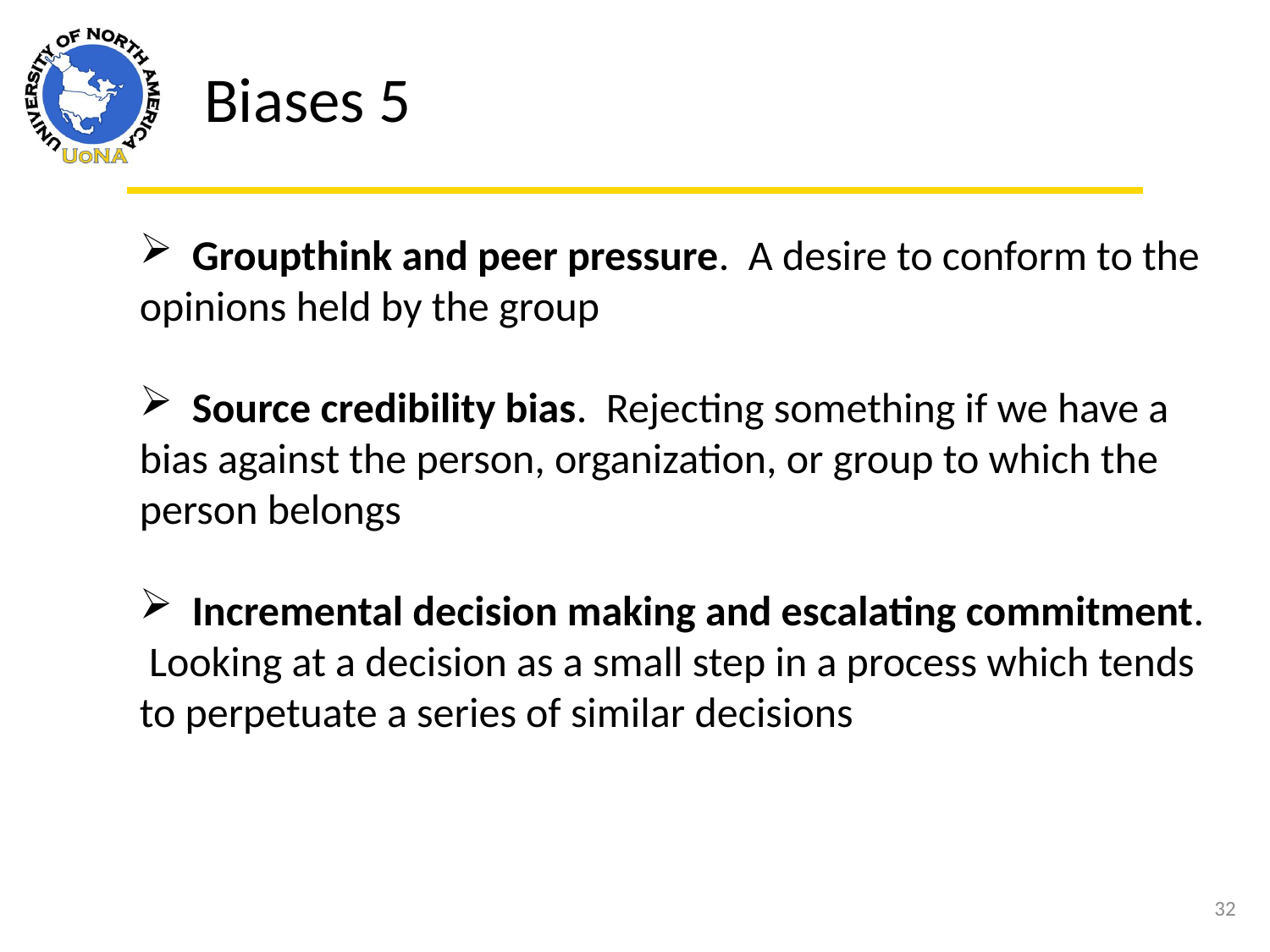

Biases 5
  Groupthink and peer pressure.  A desire to conform to the opinions held by the group

  Source credibility bias.  Rejecting something if we have a bias against the person, organization, or group to which the person belongs

  Incremental decision making and escalating commitment.  Looking at a decision as a small step in a process which tends to perpetuate a series of similar decisions
32